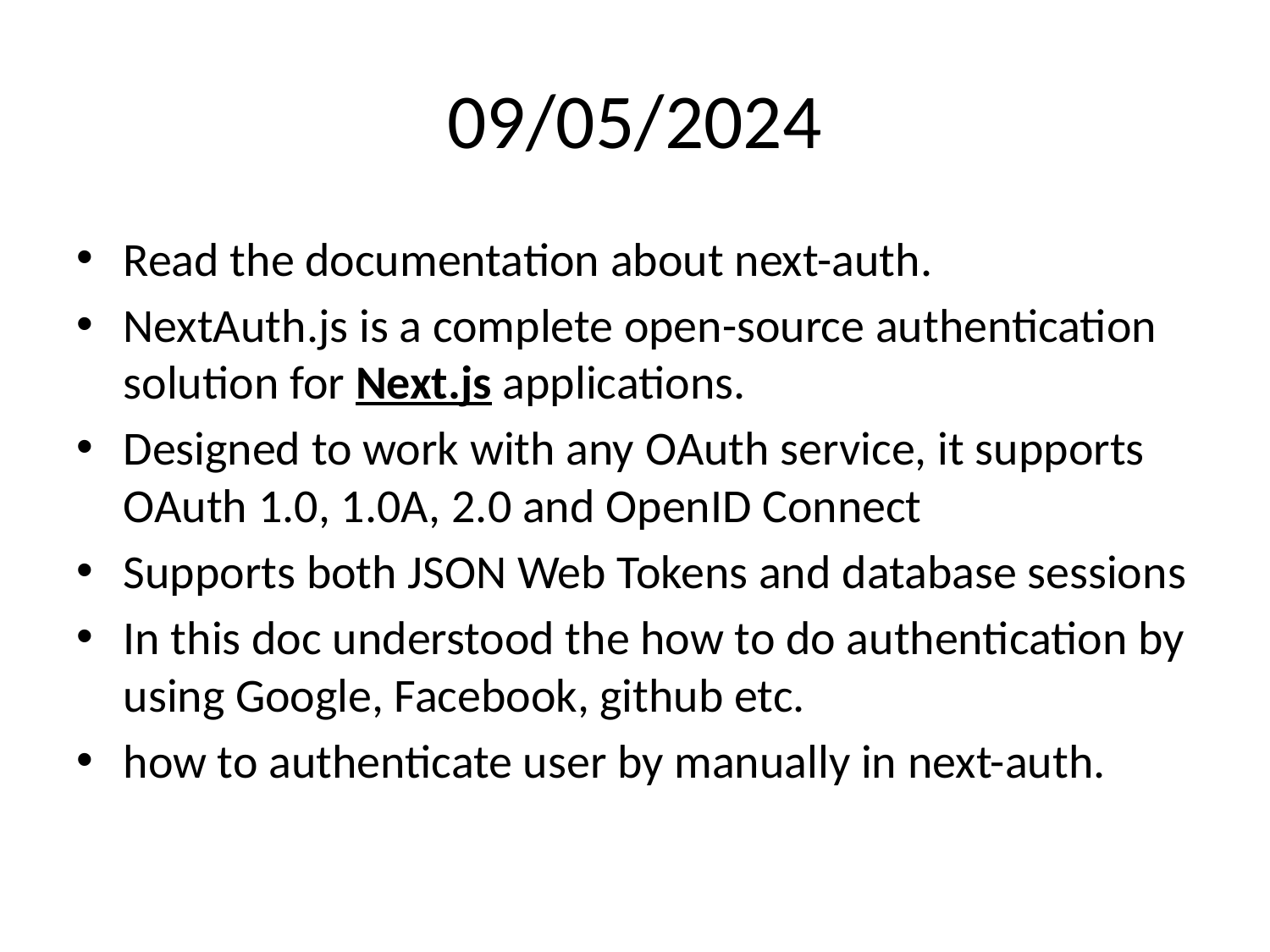

# 09/05/2024
Read the documentation about next-auth.
NextAuth.js is a complete open-source authentication solution for Next.js applications.
Designed to work with any OAuth service, it supports OAuth 1.0, 1.0A, 2.0 and OpenID Connect
Supports both JSON Web Tokens and database sessions
In this doc understood the how to do authentication by using Google, Facebook, github etc.
how to authenticate user by manually in next-auth.